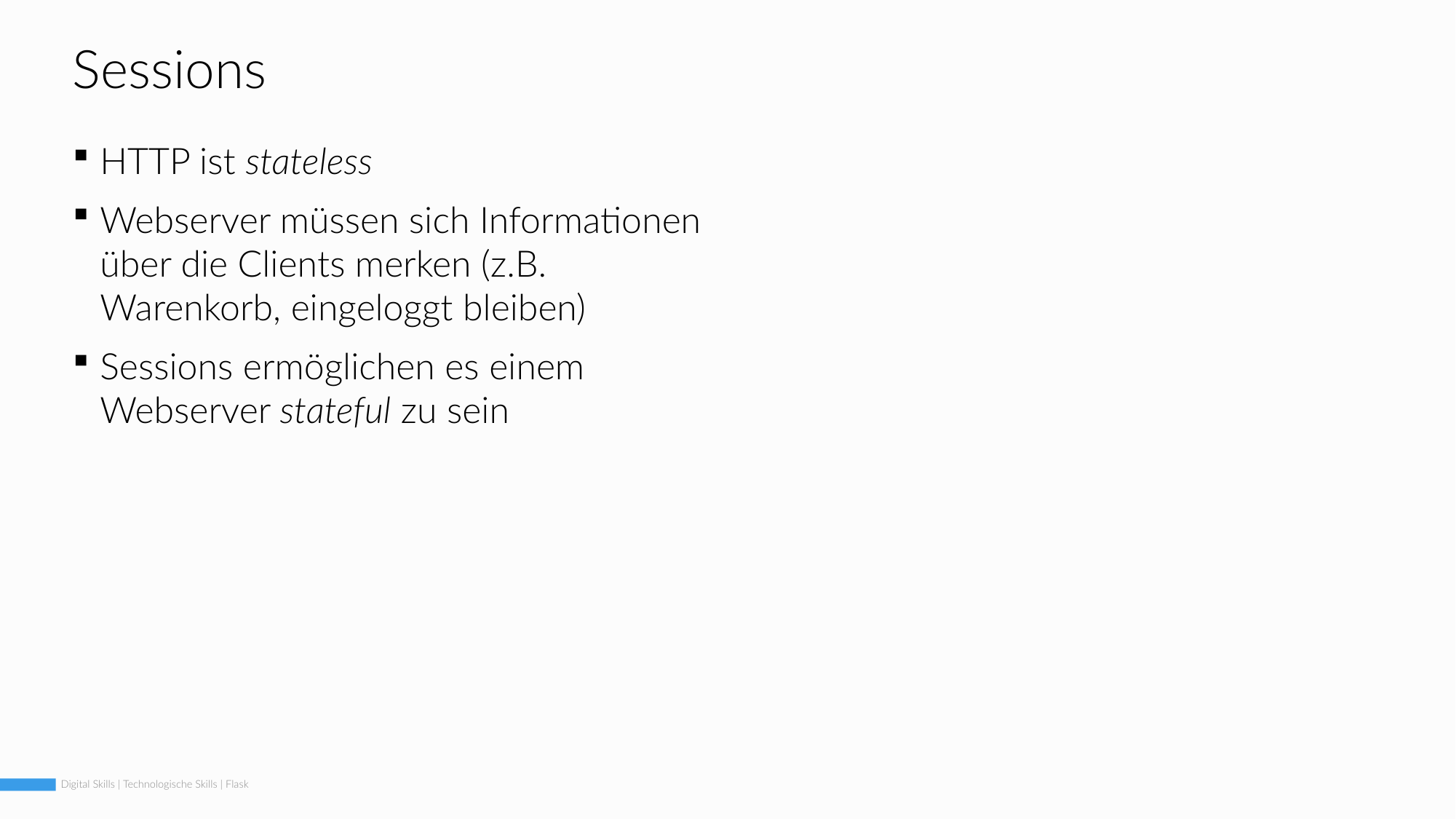

# Sessions
HTTP ist stateless
Webserver müssen sich Informationen über die Clients merken (z.B. Warenkorb, eingeloggt bleiben)
Sessions ermöglichen es einem Webserver stateful zu sein